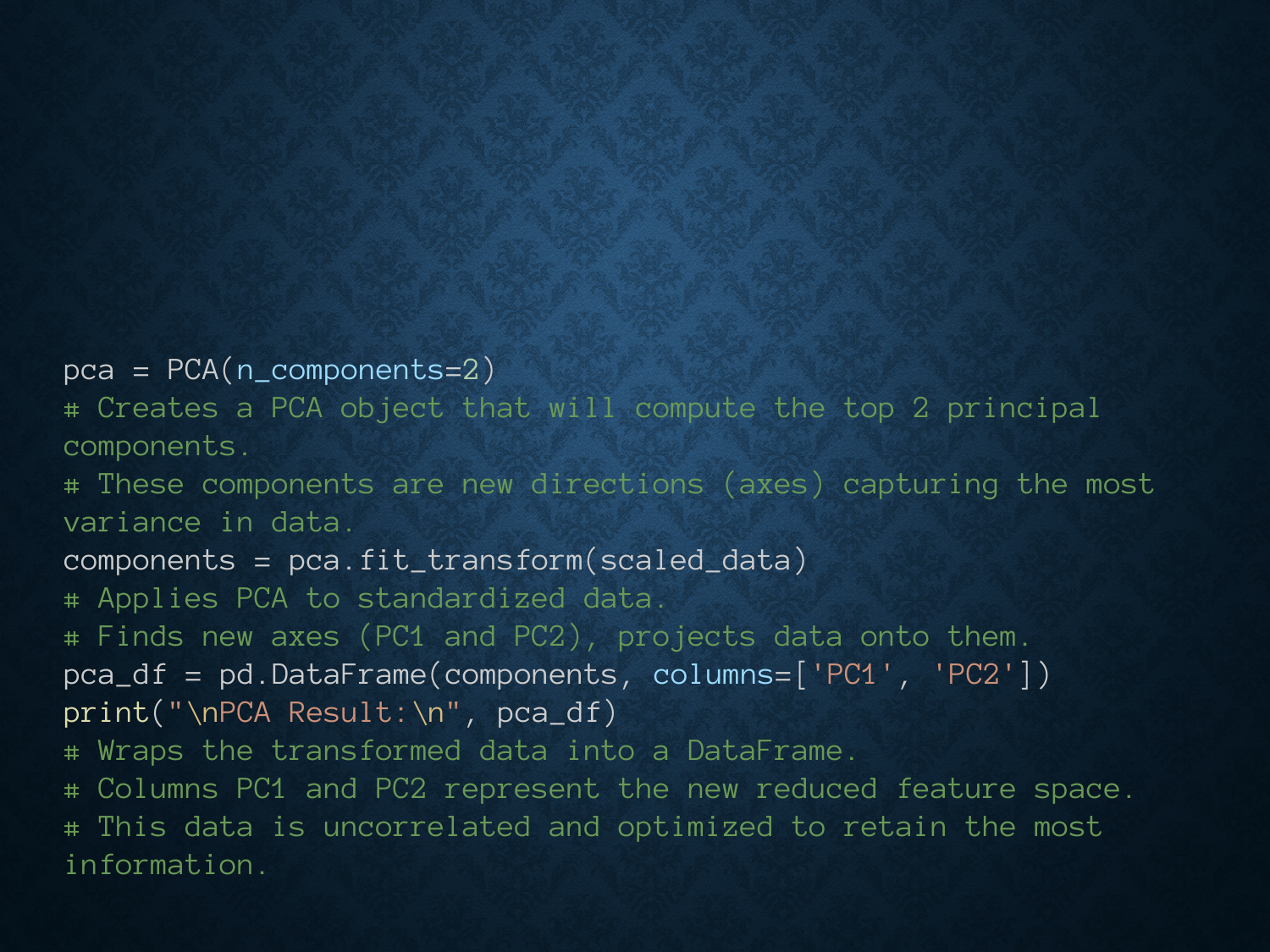

#
pca = PCA(n_components=2)
# Creates a PCA object that will compute the top 2 principal components.
# These components are new directions (axes) capturing the most variance in data.
components = pca.fit_transform(scaled_data)
# Applies PCA to standardized data.
# Finds new axes (PC1 and PC2), projects data onto them.
pca_df = pd.DataFrame(components, columns=['PC1', 'PC2'])
print("\nPCA Result:\n", pca_df)
# Wraps the transformed data into a DataFrame.
# Columns PC1 and PC2 represent the new reduced feature space.
# This data is uncorrelated and optimized to retain the most information.